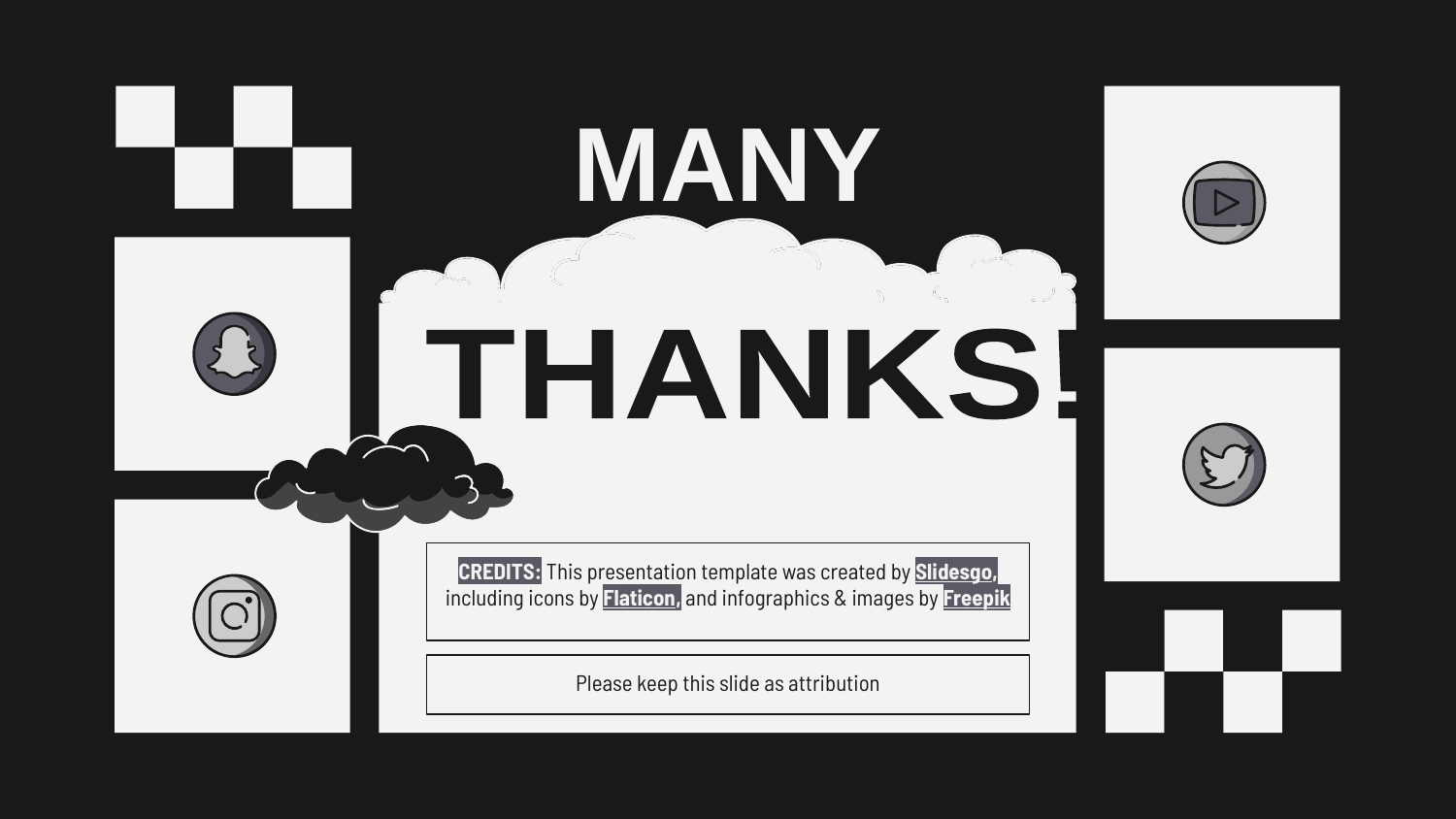

# MANY

THANKS!

Please keep this slide as attribution